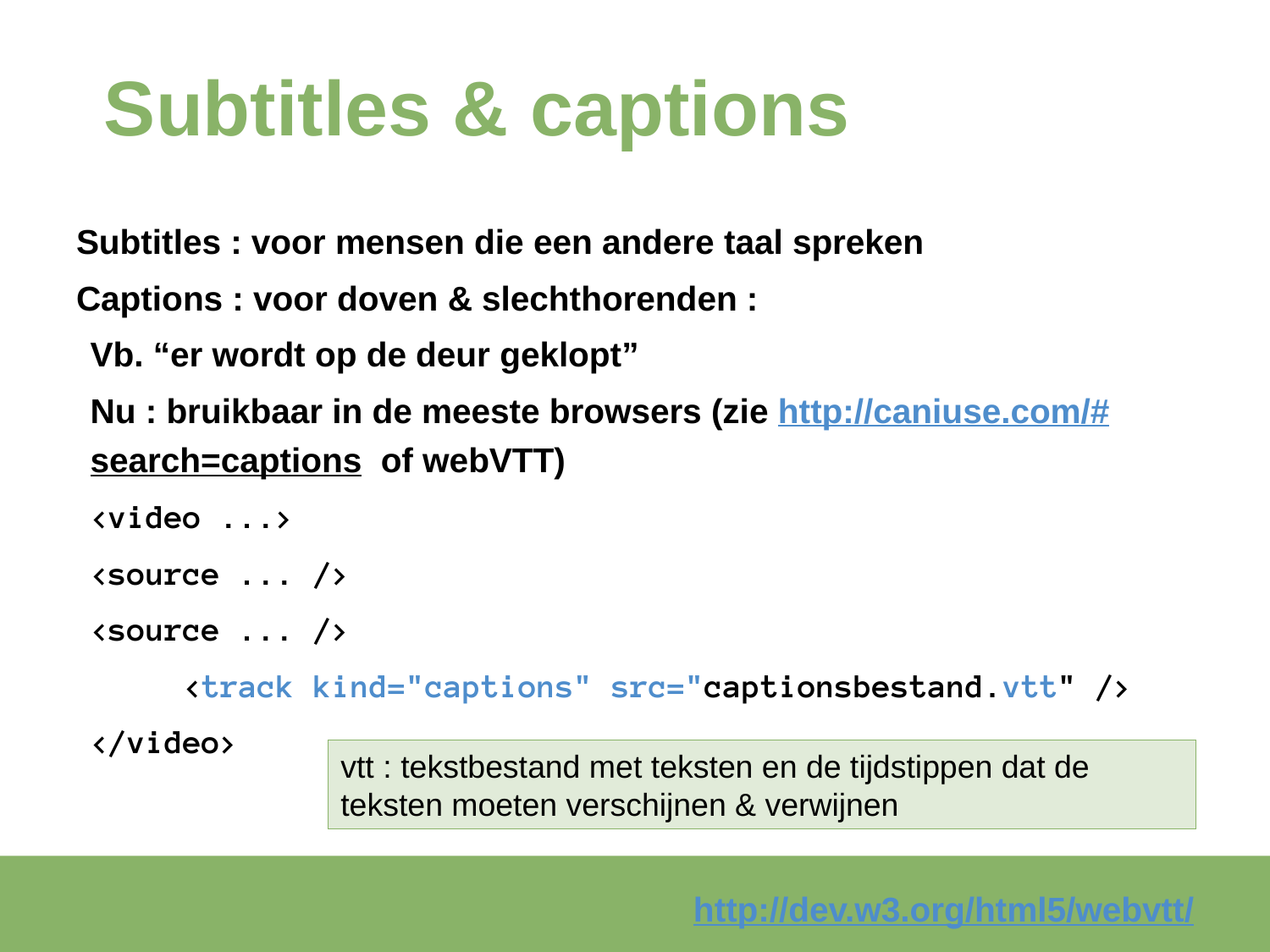

# Subtitles & captions
Subtitles : voor mensen die een andere taal spreken
Captions : voor doven & slechthorenden :
Vb. “er wordt op de deur geklopt”
Nu : bruikbaar in de meeste browsers (zie http://caniuse.com/#search=captions  of webVTT)
<video ...>
	<source ... />
	<source ... />
     <track kind="captions" src="captionsbestand.vtt" />
</video>

http://dev.w3.org/html5/webvtt/

vtt : tekstbestand met teksten en de tijdstippen dat de teksten moeten verschijnen & verwijnen